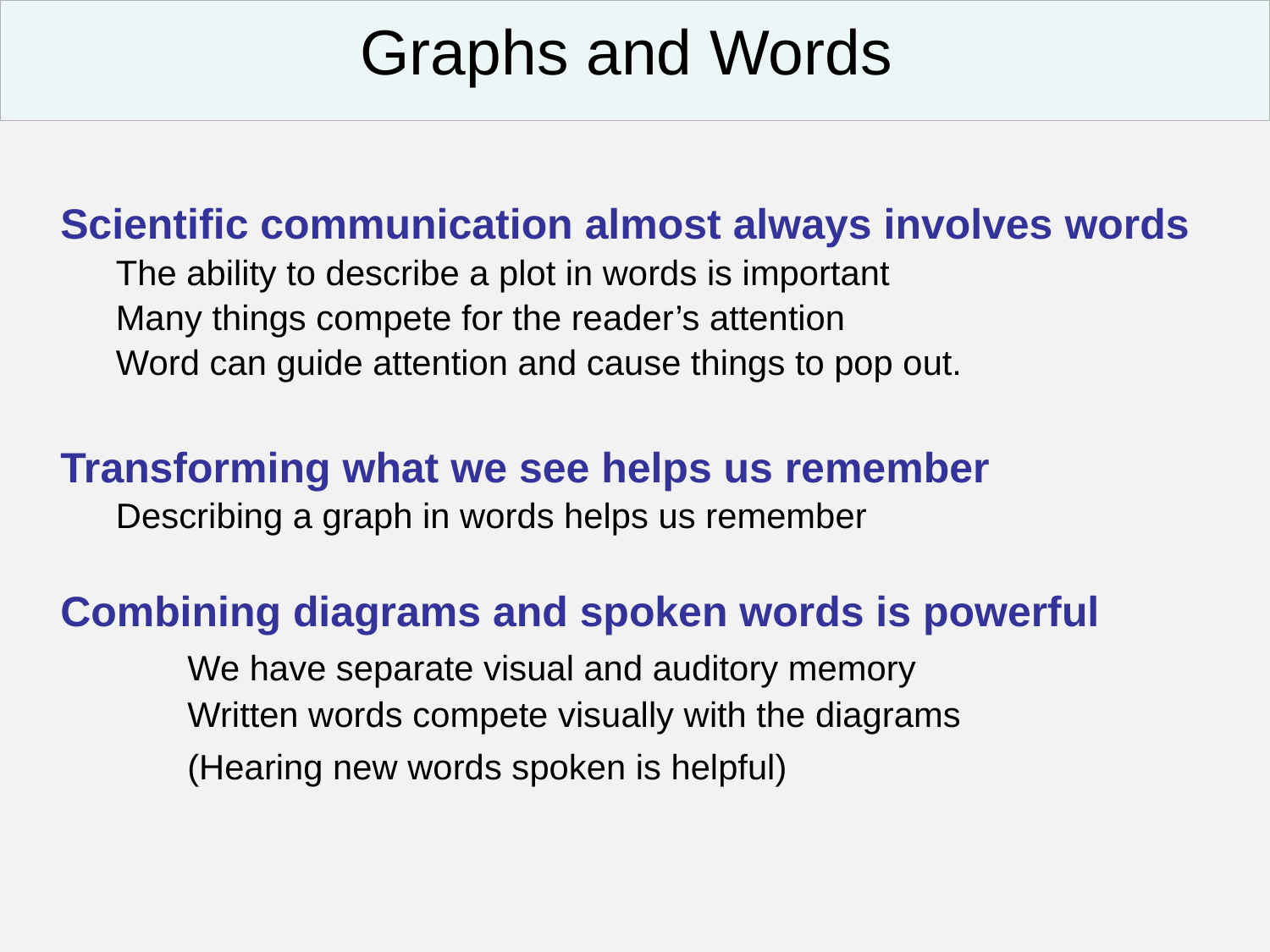

Graphs and Words

	Scientific communication almost always involves words
	The ability to describe a plot in words is important
	Many things compete for the reader’s attention
	Word can guide attention and cause things to pop out.

	Transforming what we see helps us remember
	Describing a graph in words helps us remember

	Combining diagrams and spoken words is powerful
		We have separate visual and auditory memory
		Written words compete visually with the diagrams
		(Hearing new words spoken is helpful)